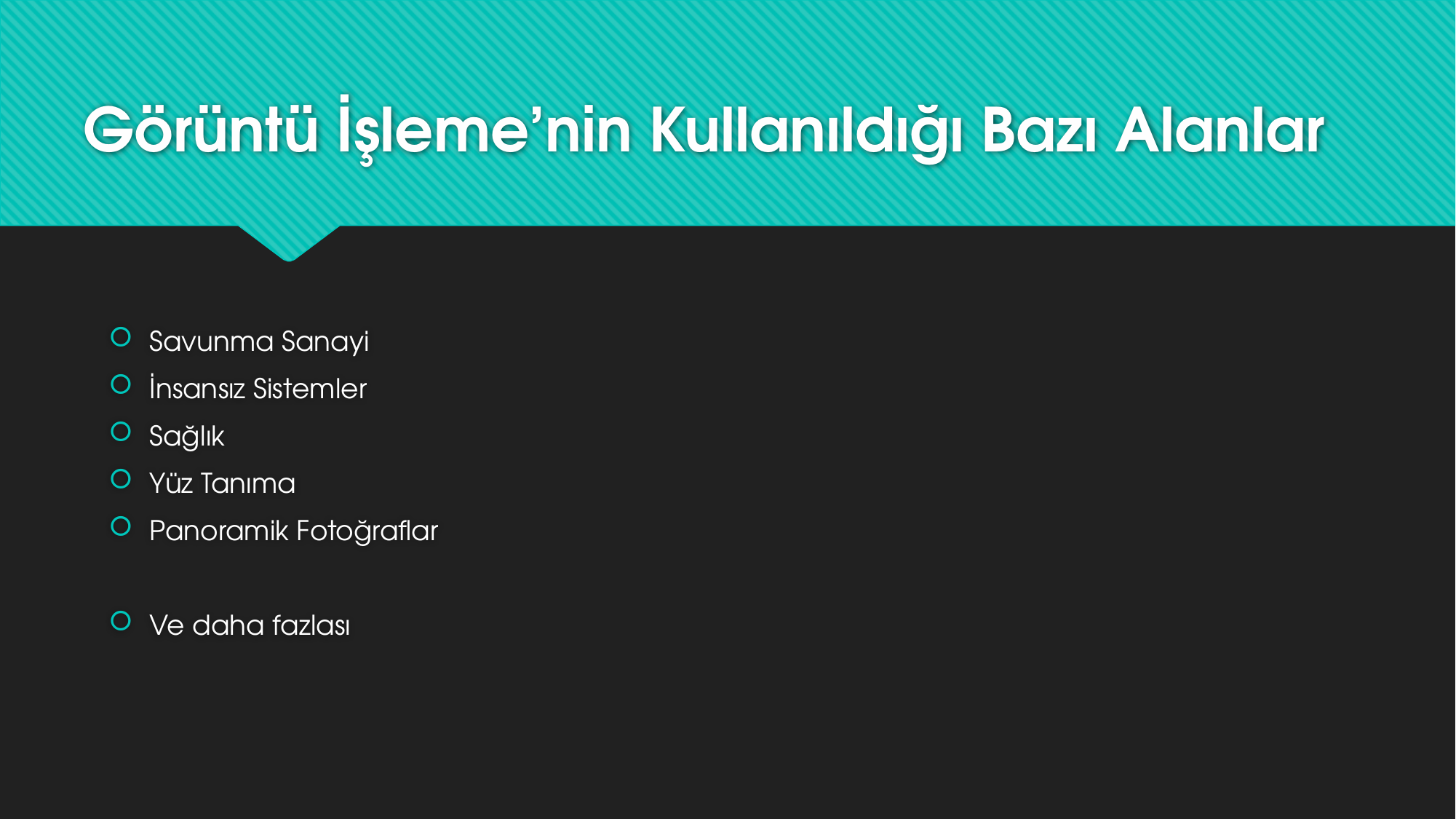

# Görüntü İşleme’nin Kullanıldığı Bazı Alanlar
Savunma Sanayi
İnsansız Sistemler
Sağlık
Yüz Tanıma
Panoramik Fotoğraflar

Ve daha fazlası